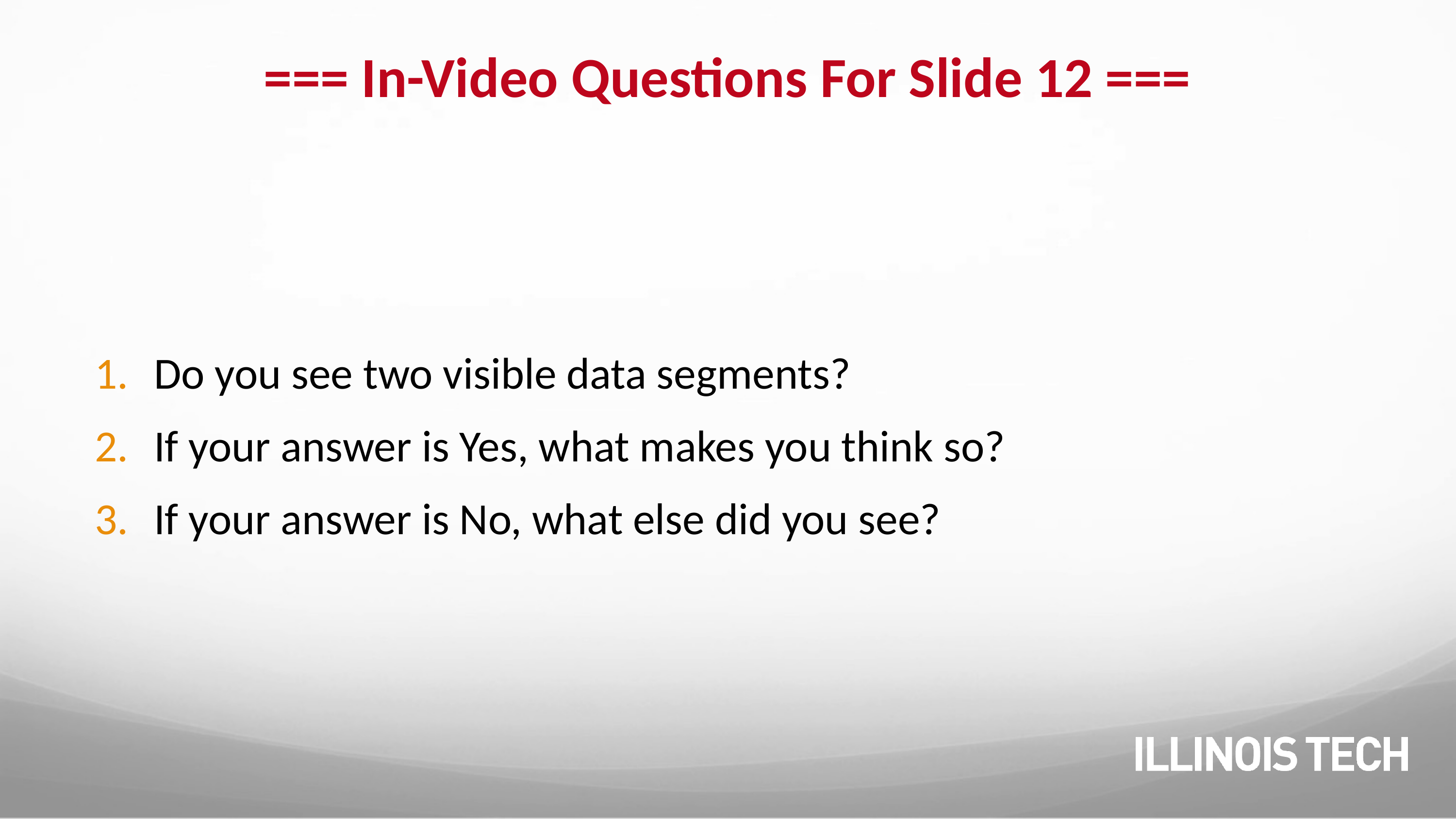

# === In-Video Questions For Slide 12 ===
Do you see two visible data segments?
If your answer is Yes, what makes you think so?
If your answer is No, what else did you see?